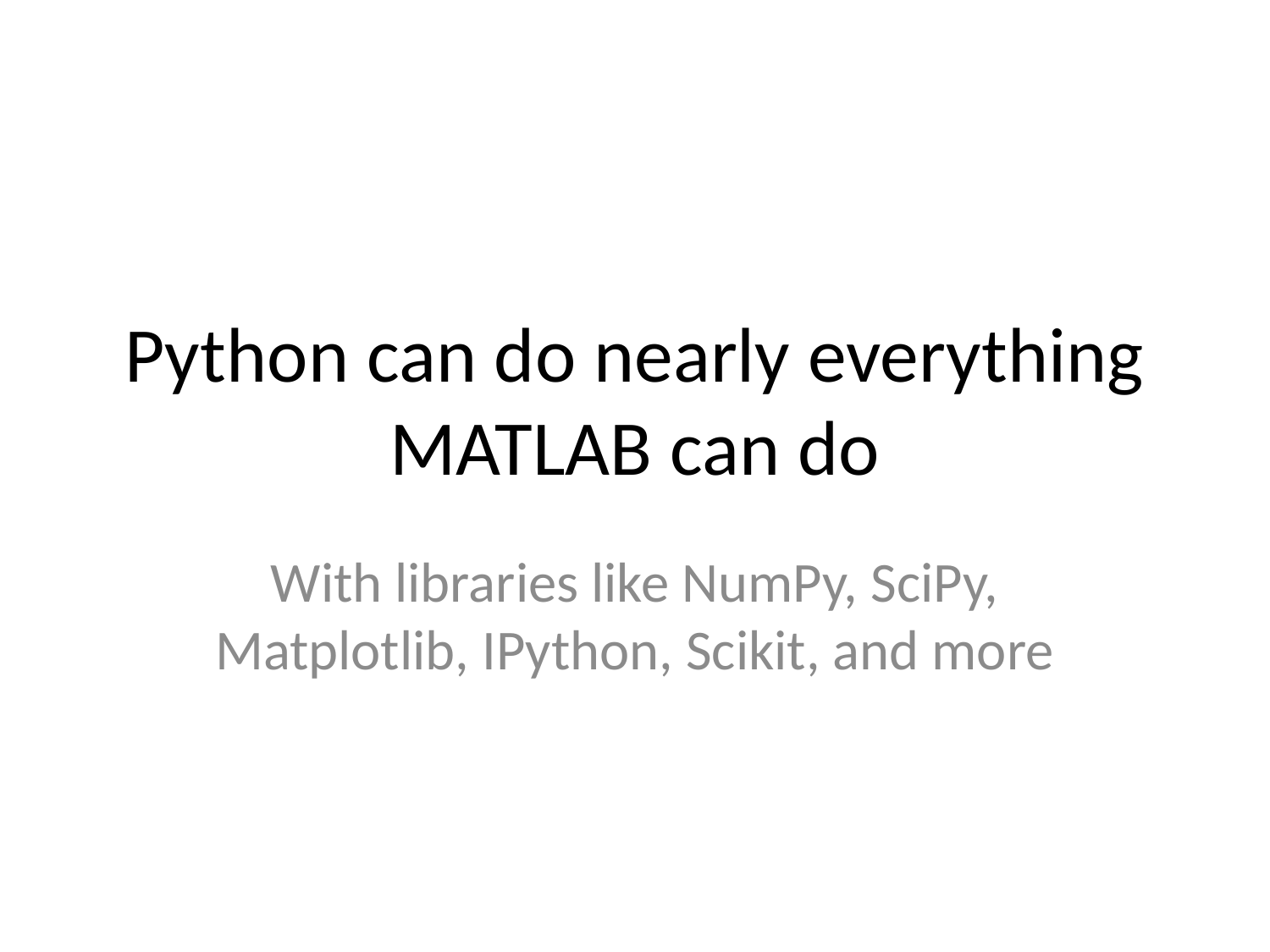

# Python can do nearly everything MATLAB can do
With libraries like NumPy, SciPy, Matplotlib, IPython, Scikit, and more